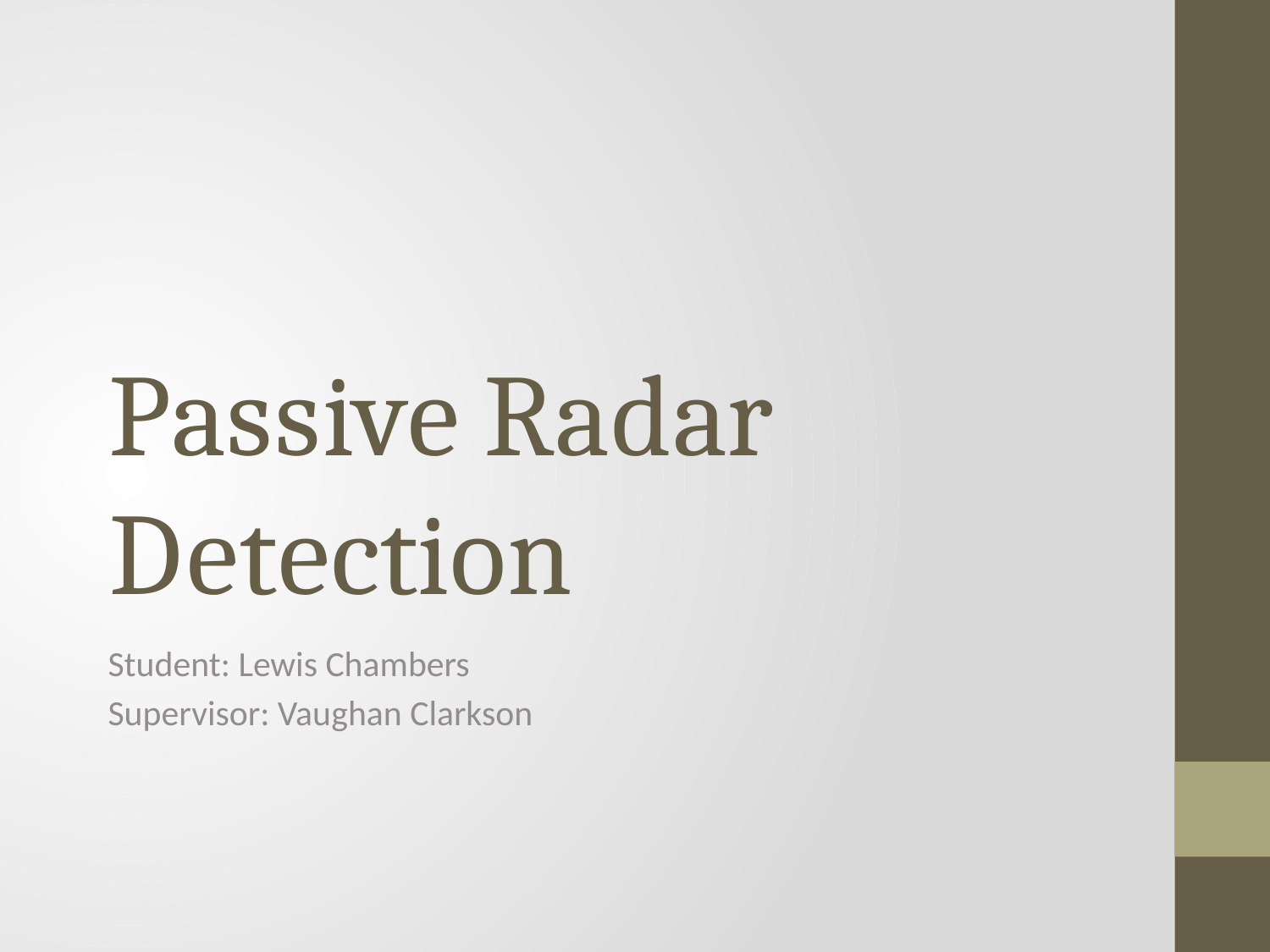

# Passive Radar Detection
Student: Lewis Chambers
Supervisor: Vaughan Clarkson